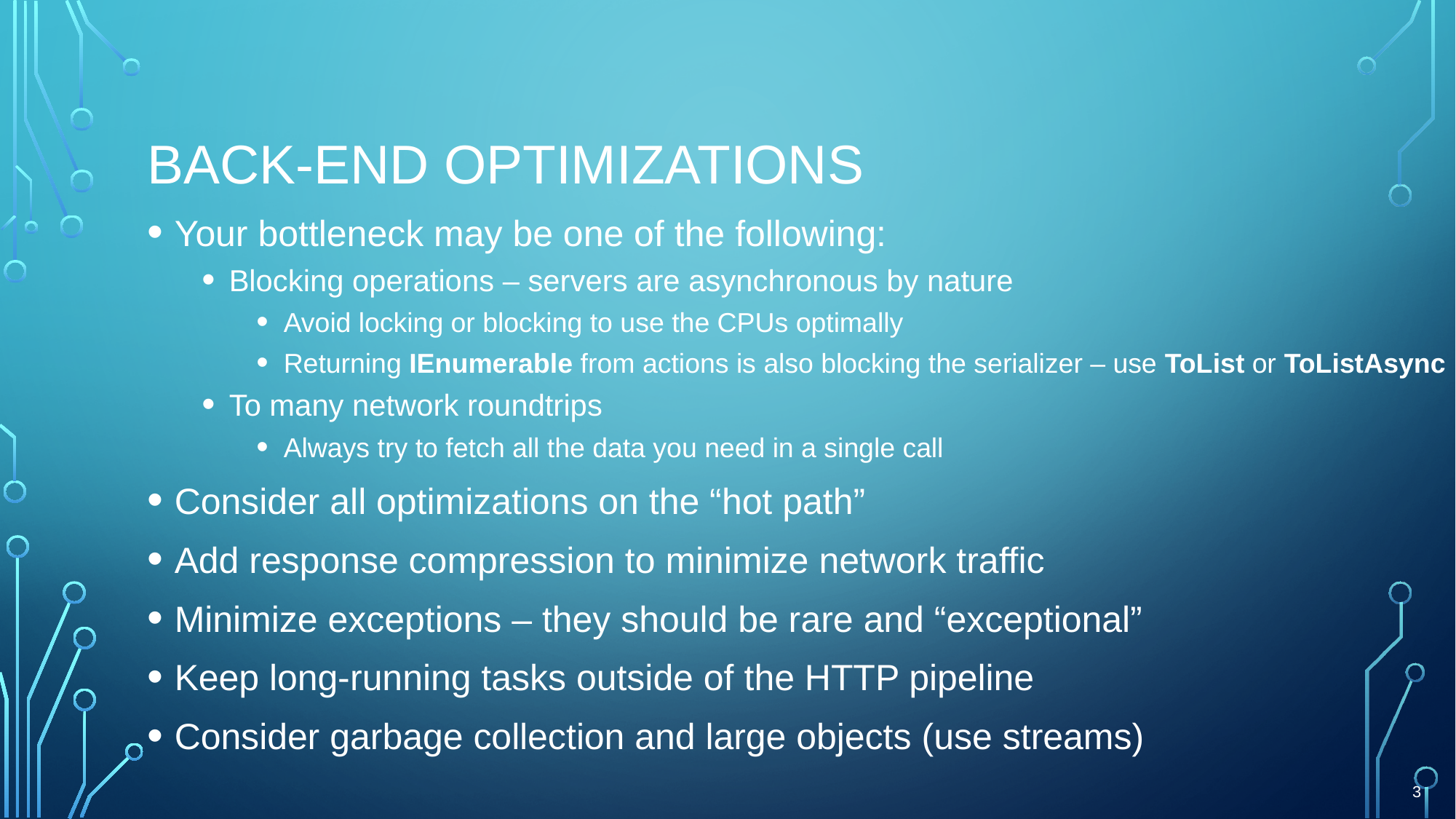

# Back-end optimizations
Your bottleneck may be one of the following:
Blocking operations – servers are asynchronous by nature
Avoid locking or blocking to use the CPUs optimally
Returning IEnumerable from actions is also blocking the serializer – use ToList or ToListAsync
To many network roundtrips
Always try to fetch all the data you need in a single call
Consider all optimizations on the “hot path”
Add response compression to minimize network traffic
Minimize exceptions – they should be rare and “exceptional”
Keep long-running tasks outside of the HTTP pipeline
Consider garbage collection and large objects (use streams)

3